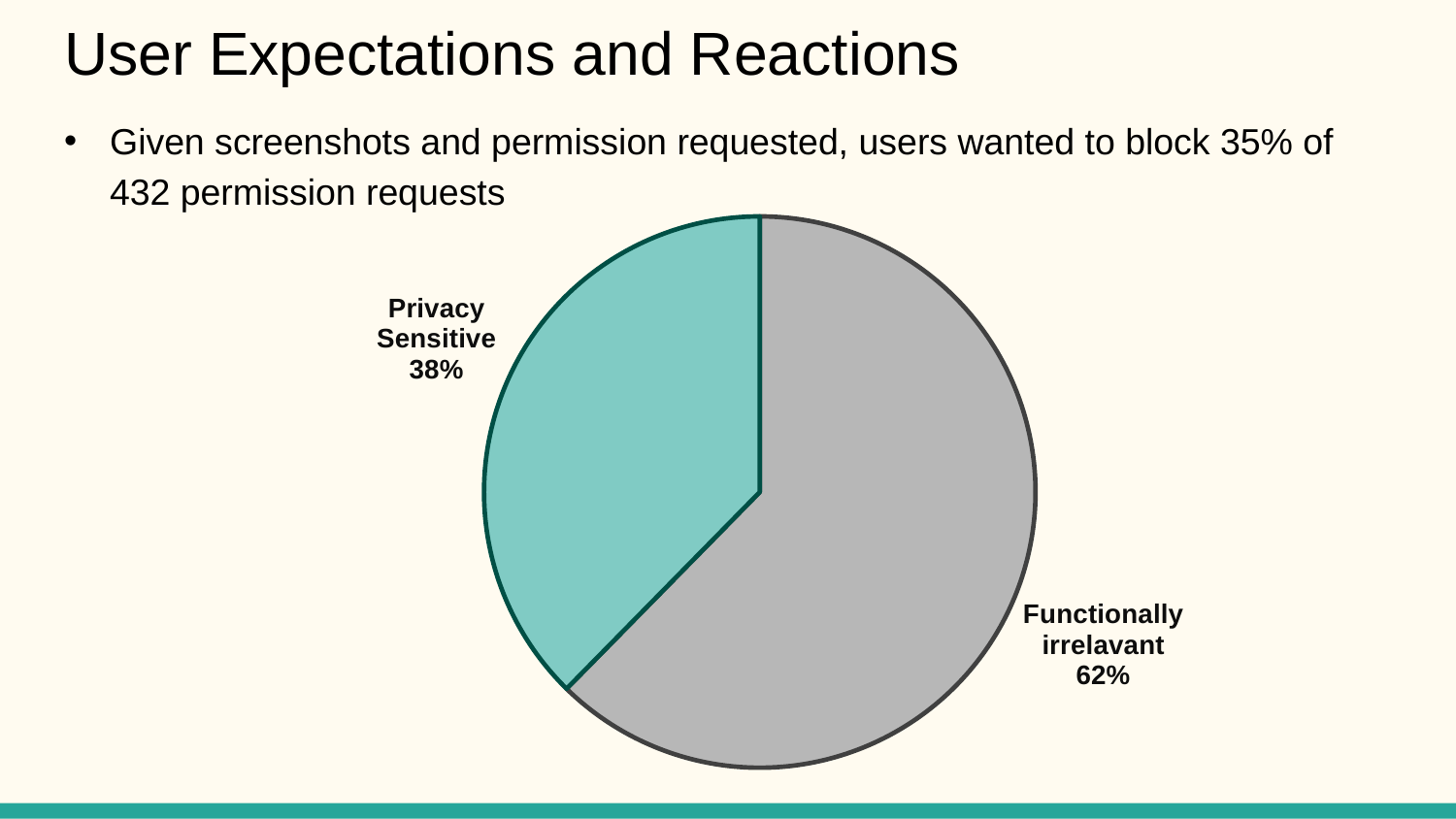

# User Expectations and Reactions
Given screenshots and permission requested, users wanted to block 35% of 432 permission requests

### Chart

| Category |  |
|---|---|
| Functionally irrelavant | 53.0 |
| Privacy Sensitive | 32.0 |